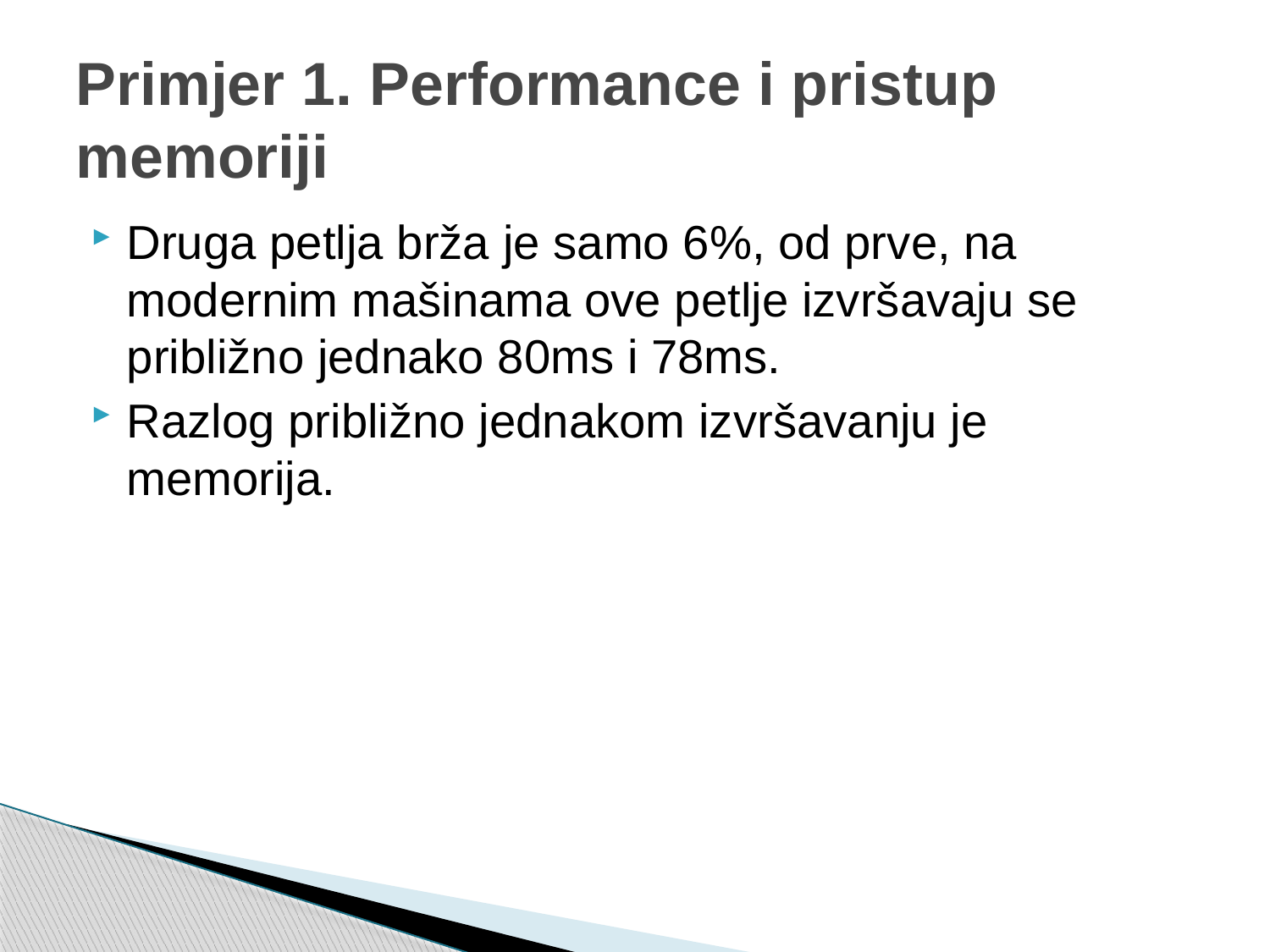

# Primjer 1. Performance i pristup memoriji
Druga petlja brža je samo 6%, od prve, na modernim mašinama ove petlje izvršavaju se približno jednako 80ms i 78ms.
Razlog približno jednakom izvršavanju je memorija.